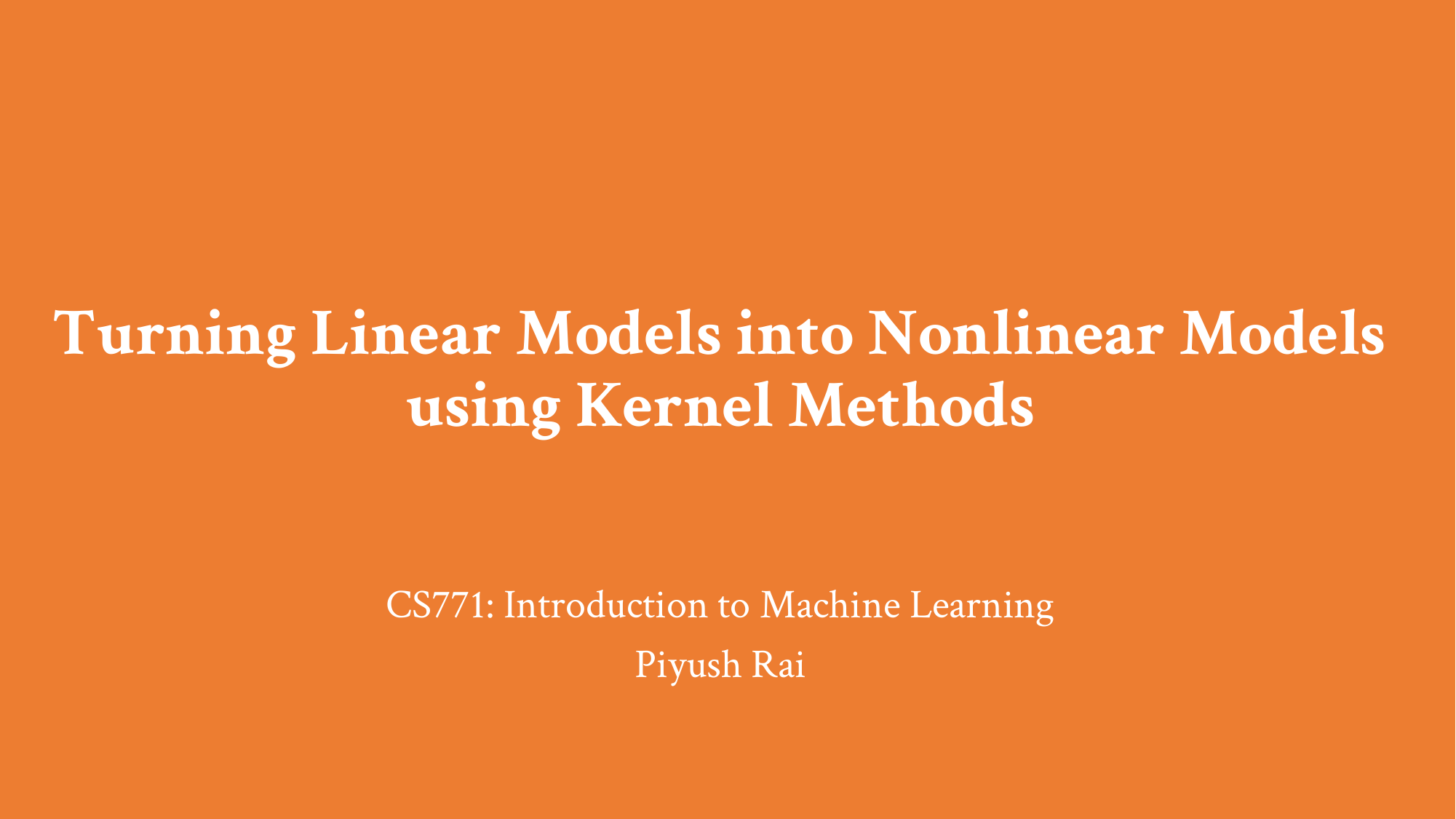

# Turning Linear Models into Nonlinear Models using Kernel Methods
CS771: Introduction to Machine Learning
Piyush Rai